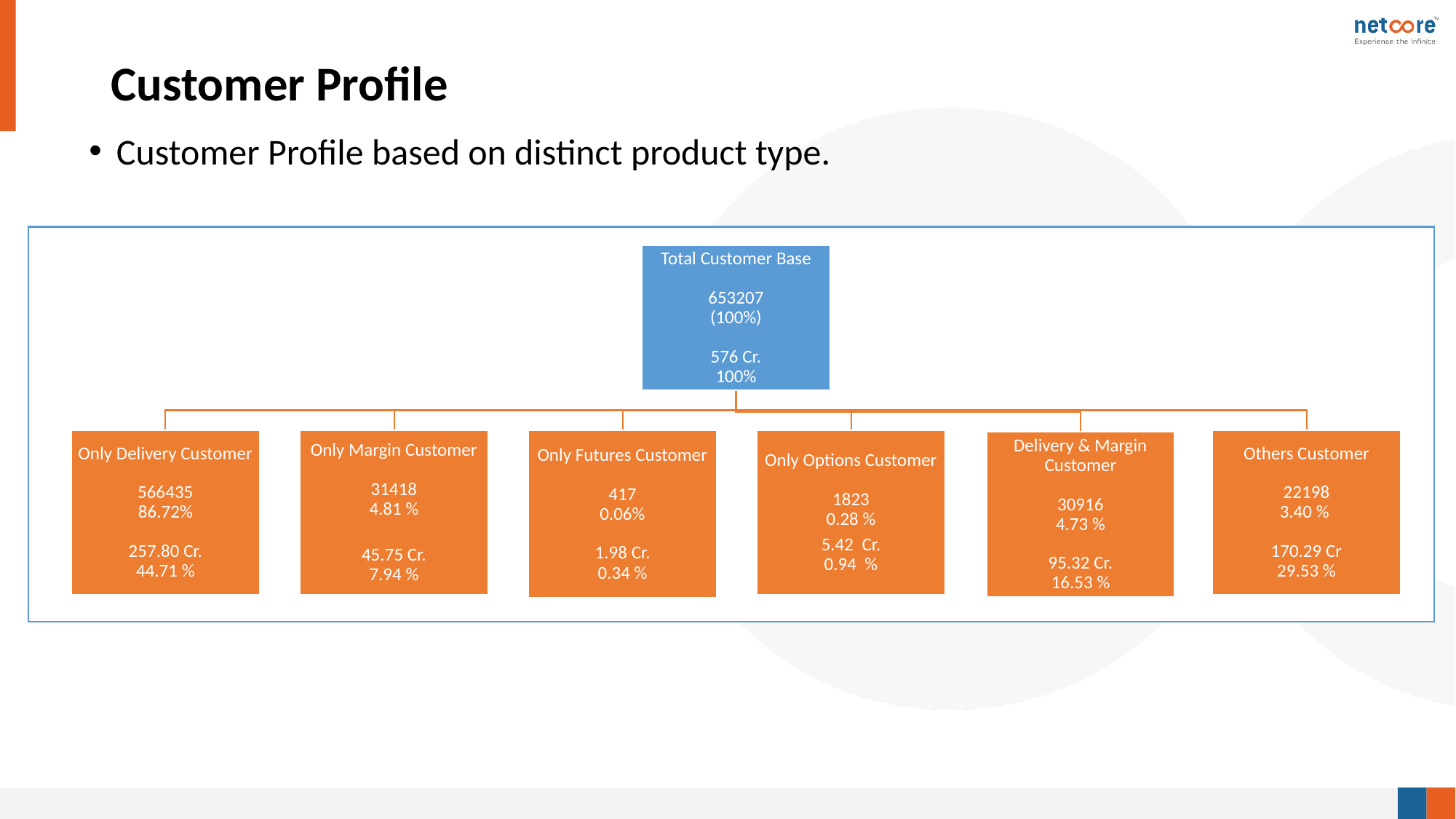

# Customer Profile
Total Customer Base
653207
(100%)
576 Cr.
100%
Only Delivery Customer
566435
86.72%
257.80 Cr.
44.71 %
Only Margin Customer
31418
4.81 %
45.75 Cr.
7.94 %
Only Futures Customer
417
0.06%
1.98 Cr.
0.34 %
Only Options Customer
1823
0.28 %
5.42  Cr.
0.94  %
Delivery & Margin Customer
30916
4.73 %
95.32 Cr.
16.53 %
Others Customer
22198
3.40 %
170.29 Cr
29.53 %
Customer Profile based on distinct product type.